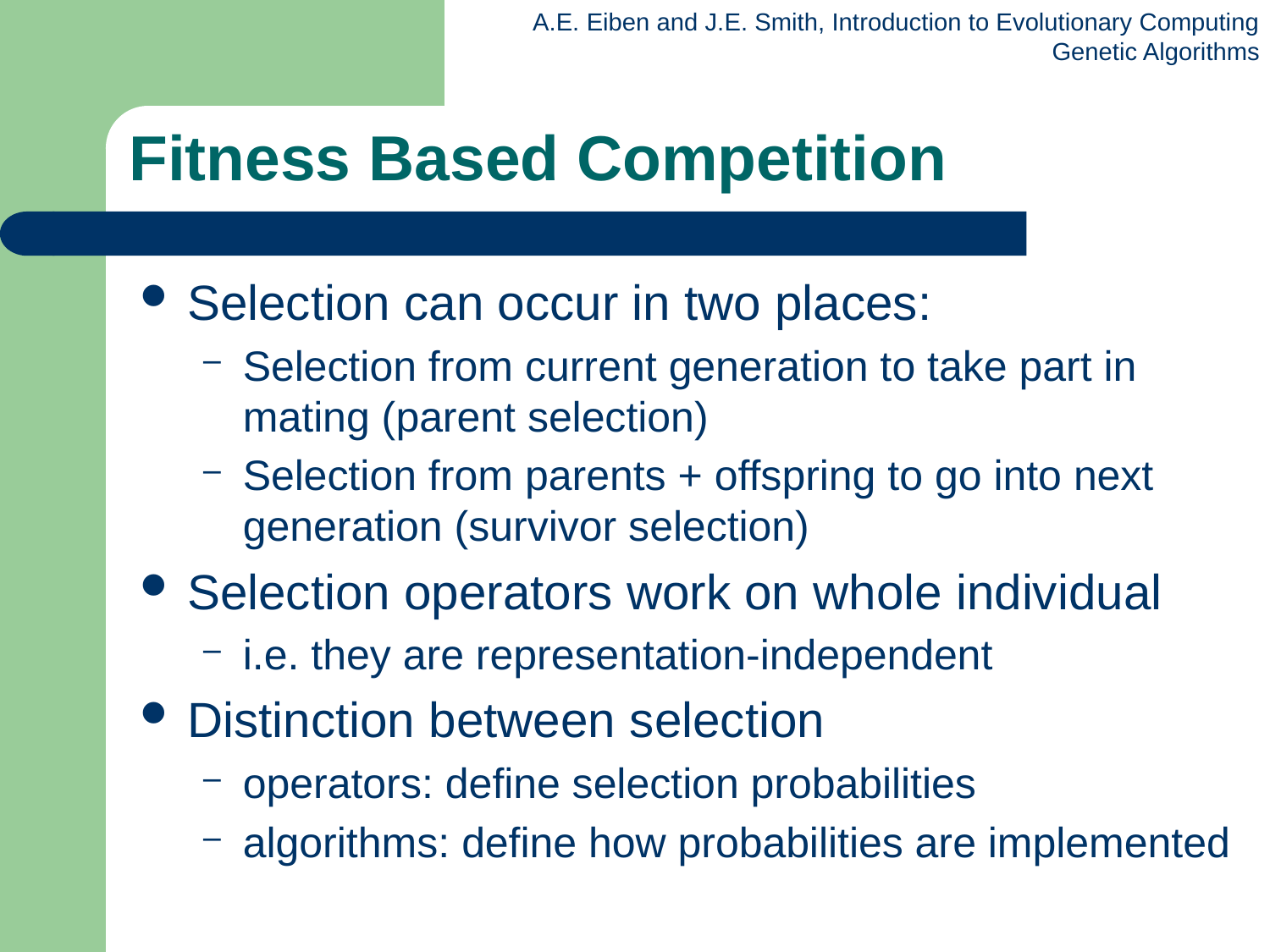

# Fitness Based Competition
Selection can occur in two places:
Selection from current generation to take part in mating (parent selection)
Selection from parents + offspring to go into next generation (survivor selection)
Selection operators work on whole individual
i.e. they are representation-independent
Distinction between selection
operators: define selection probabilities
algorithms: define how probabilities are implemented